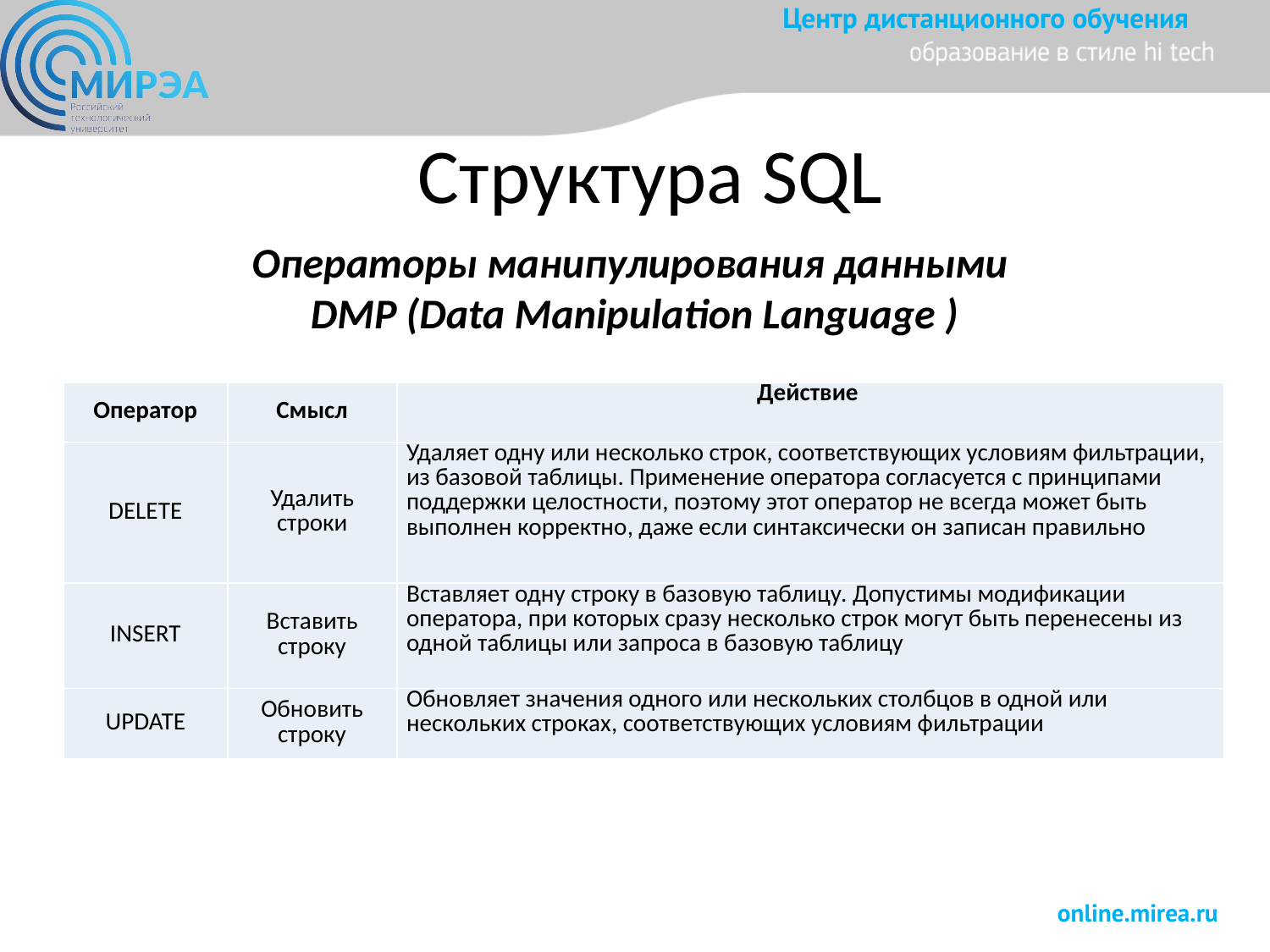

# Структура SQL
Операторы манипулирования данными
DMP (Data Manipulation Language )
| Оператор | Смысл | Действие |
| --- | --- | --- |
| DELETE | Удалить строки | Удаляет одну или несколько строк, соответствующих условиям фильтрации, из базовой таблицы. Применение оператора согласуется с принципами поддержки целостности, поэтому этот оператор не всегда может быть выполнен корректно, даже если синтаксически он записан правильно |
| INSERT | Вставить строку | Вставляет одну строку в базовую таблицу. Допустимы модификации оператора, при которых сразу несколько строк могут быть перенесены из одной таблицы или запроса в базовую таблицу |
| UPDATE | Обновить строку | Обновляет значения одного или нескольких столбцов в одной или нескольких строках, соответствующих условиям фильтрации |